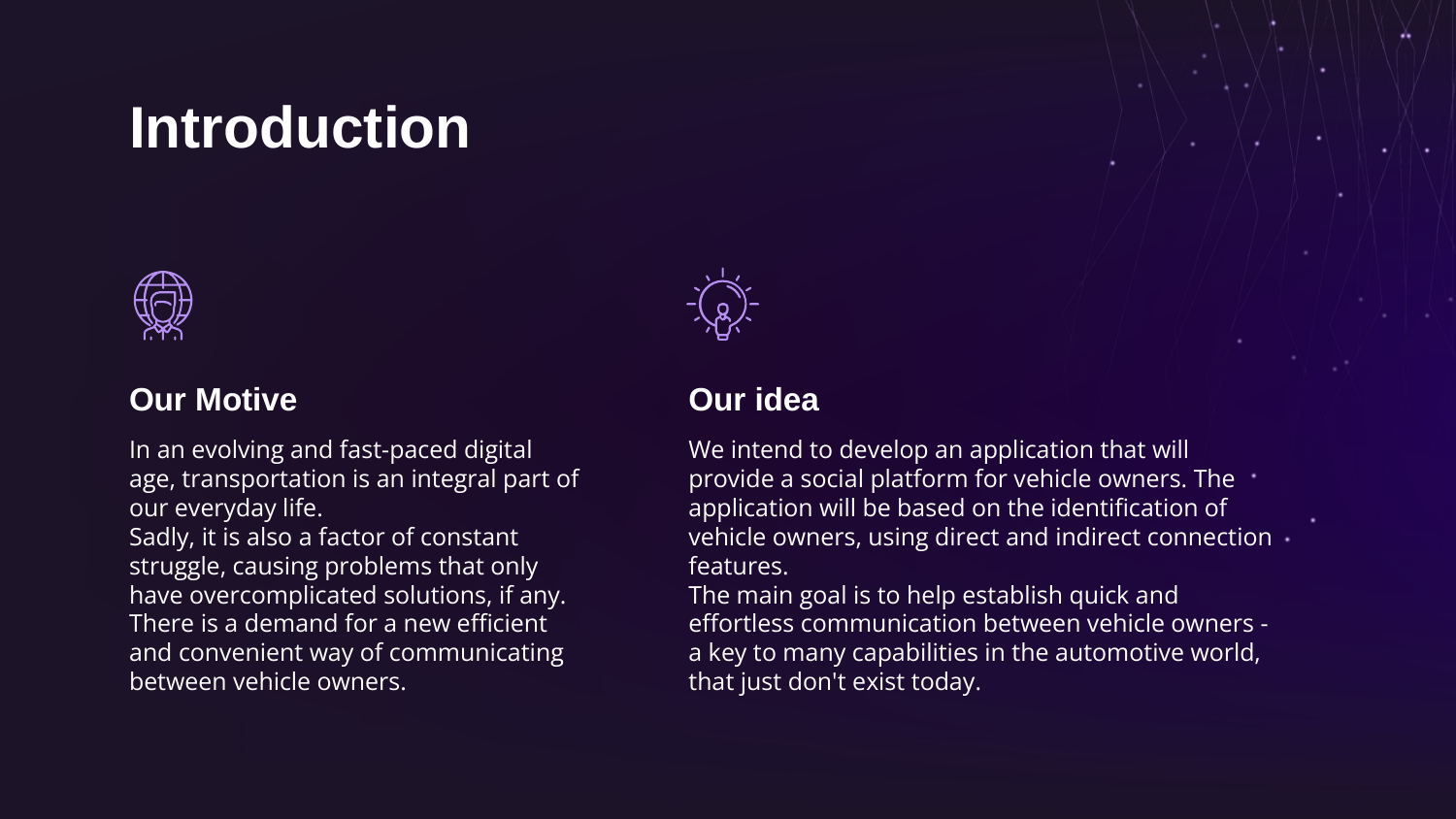

# Introduction

Our Motive
Our idea
In an evolving and fast-paced digital age, transportation is an integral part of our everyday life.
Sadly, it is also a factor of constant struggle, causing problems that only have overcomplicated solutions, if any.
There is a demand for a new efficient and convenient way of communicating between vehicle owners.
We intend to develop an application that will provide a social platform for vehicle owners. The application will be based on the identification of vehicle owners, using direct and indirect connection features.
The main goal is to help establish quick and effortless communication between vehicle owners - a key to many capabilities in the automotive world, that just don't exist today.